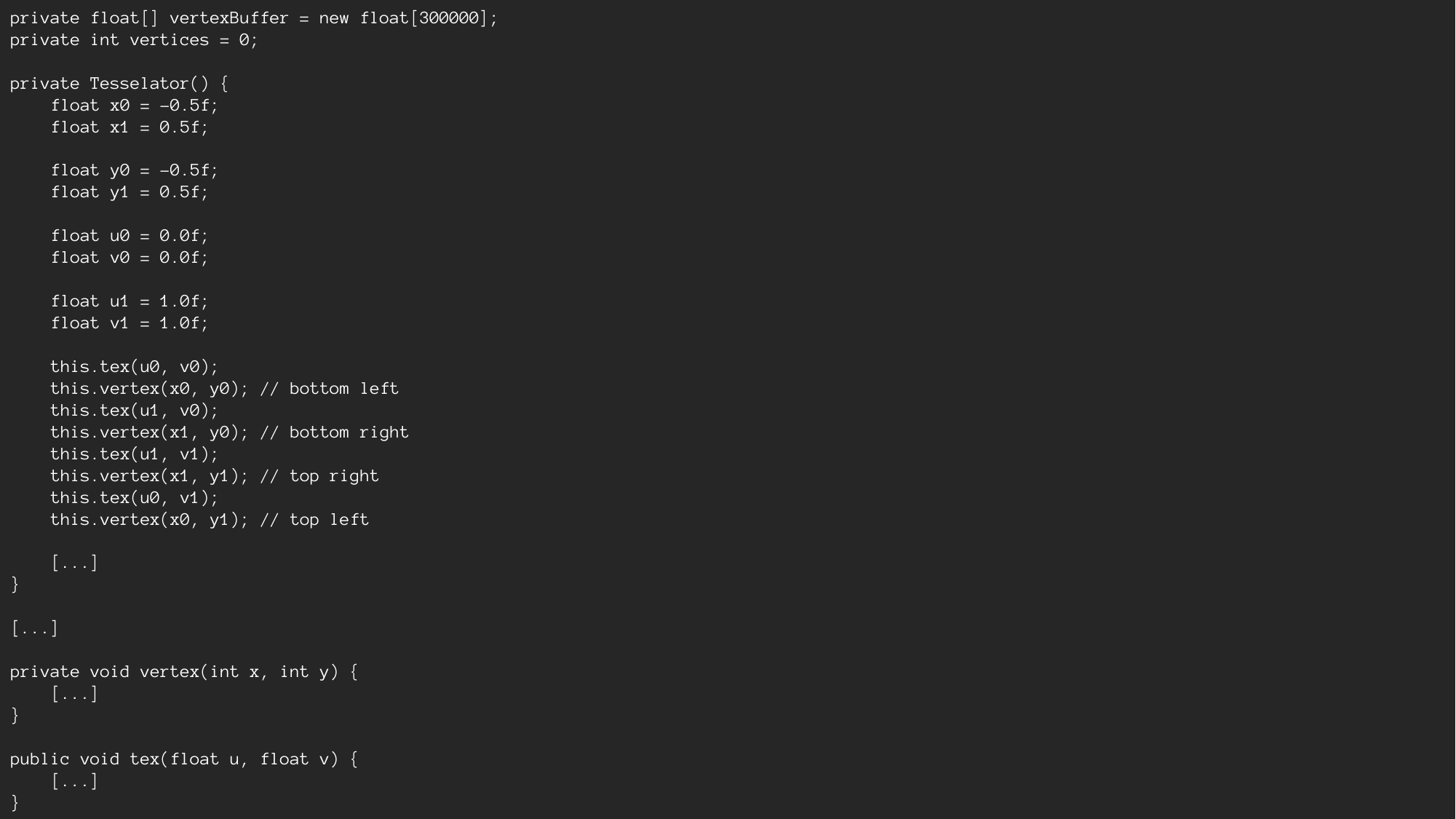

private float[] vertexBuffer = new float[300000];
private int vertices = 0;

private Tesselator() {
    float x0 = -0.5f;
    float x1 = 0.5f;

    float y0 = -0.5f;
    float y1 = 0.5f;

    float u0 = 0.0f;
    float v0 = 0.0f;

    float u1 = 1.0f;
    float v1 = 1.0f;

    this.tex(u0, v0);
    this.vertex(x0, y0); // bottom left
    this.tex(u1, v0);
    this.vertex(x1, y0); // bottom right
    this.tex(u1, v1);
    this.vertex(x1, y1); // top right
    this.tex(u0, v1);
    this.vertex(x0, y1); // top left

    [...]
}

[...]

private void vertex(int x, int y) {
    [...]
}

public void tex(float u, float v) {
    [...]
}